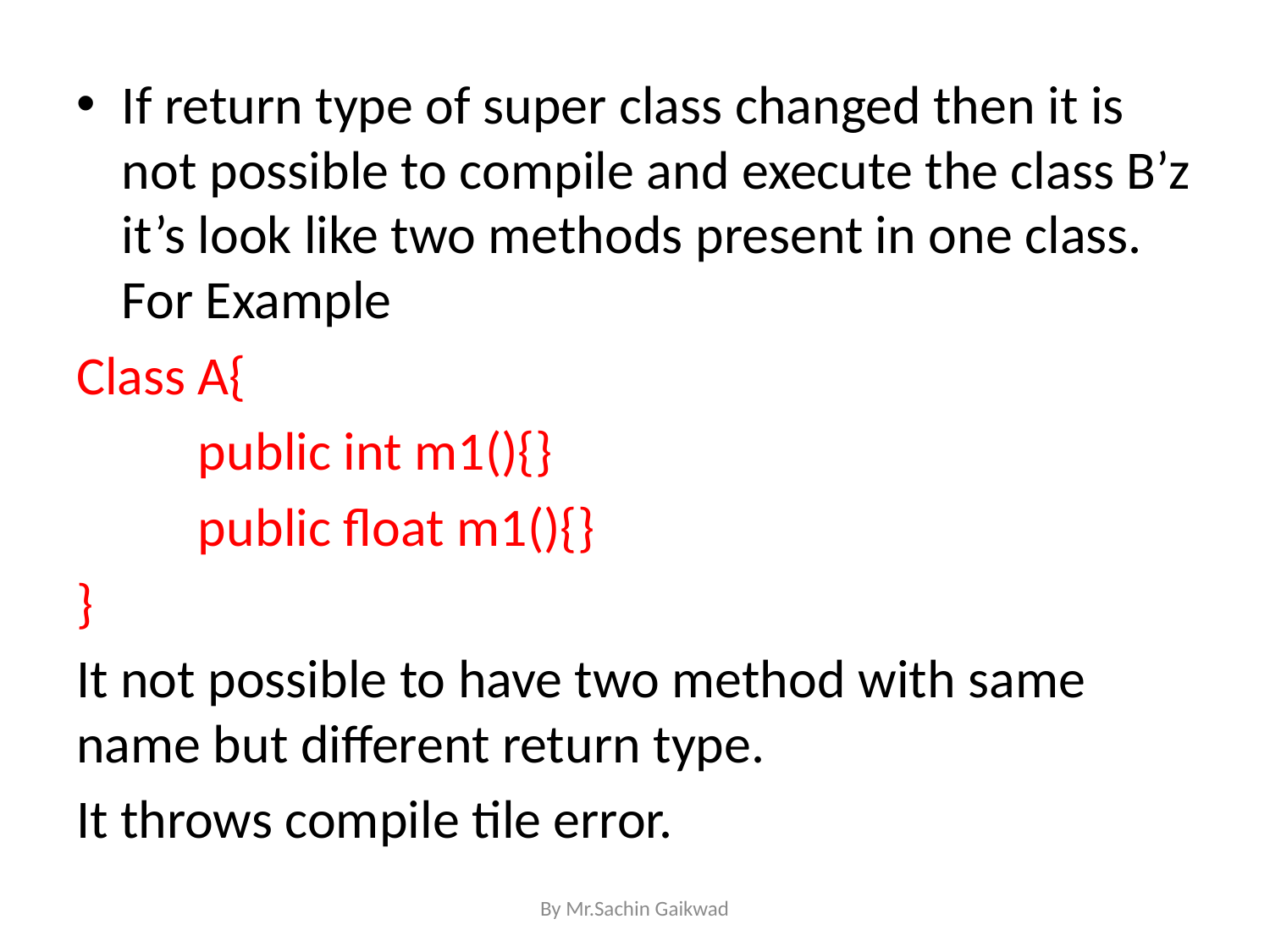

If return type of super class changed then it is not possible to compile and execute the class B’z it’s look like two methods present in one class. For Example
Class A{
	public int m1(){}
	public float m1(){}
}
It not possible to have two method with same name but different return type.
It throws compile tile error.

By Mr.Sachin Gaikwad